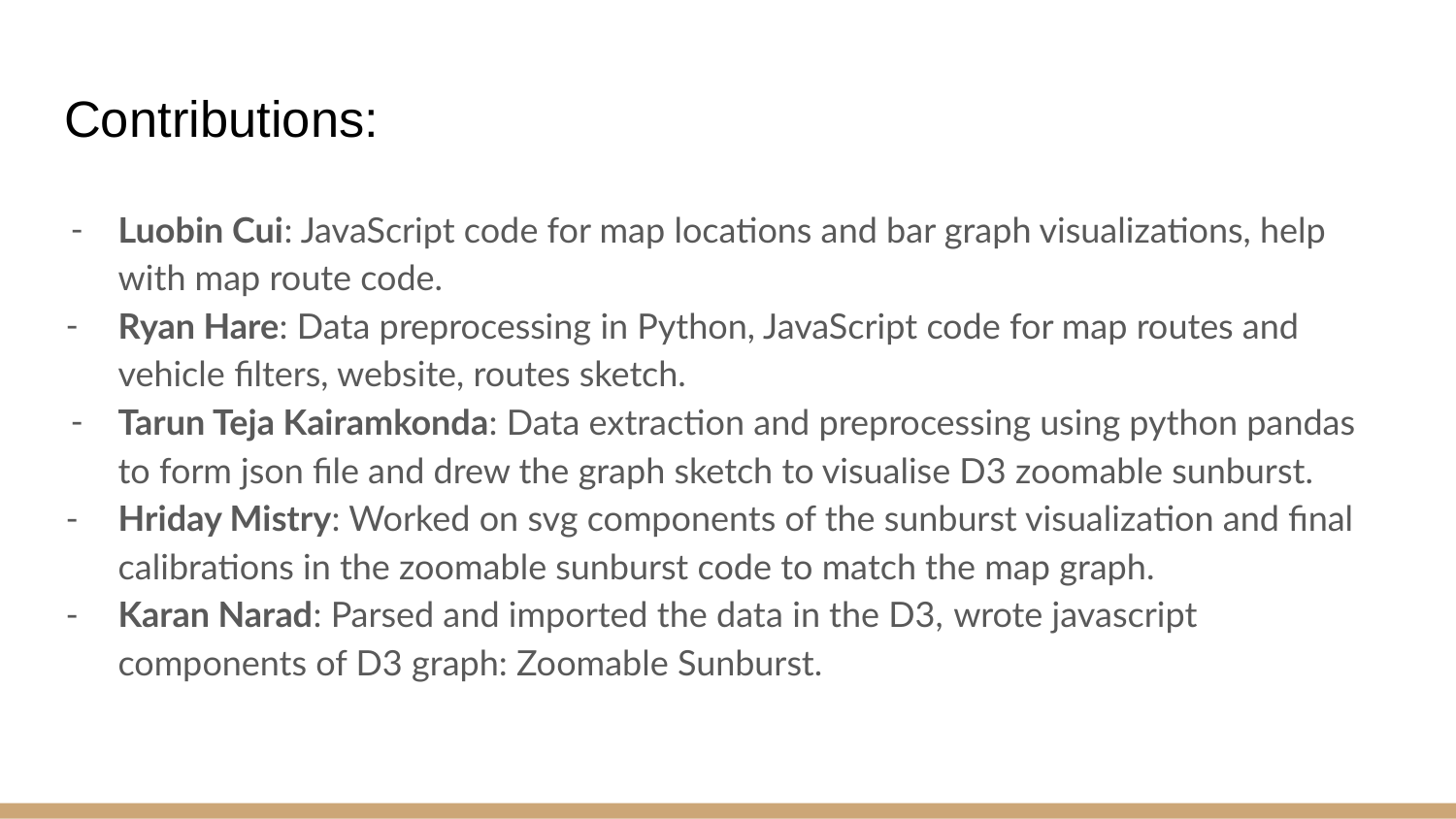

# Contributions:
Luobin Cui: JavaScript code for map locations and bar graph visualizations, help with map route code.
Ryan Hare: Data preprocessing in Python, JavaScript code for map routes and vehicle filters, website, routes sketch.
Tarun Teja Kairamkonda: Data extraction and preprocessing using python pandas to form json file and drew the graph sketch to visualise D3 zoomable sunburst.
Hriday Mistry: Worked on svg components of the sunburst visualization and final calibrations in the zoomable sunburst code to match the map graph.
Karan Narad: Parsed and imported the data in the D3, wrote javascript components of D3 graph: Zoomable Sunburst.